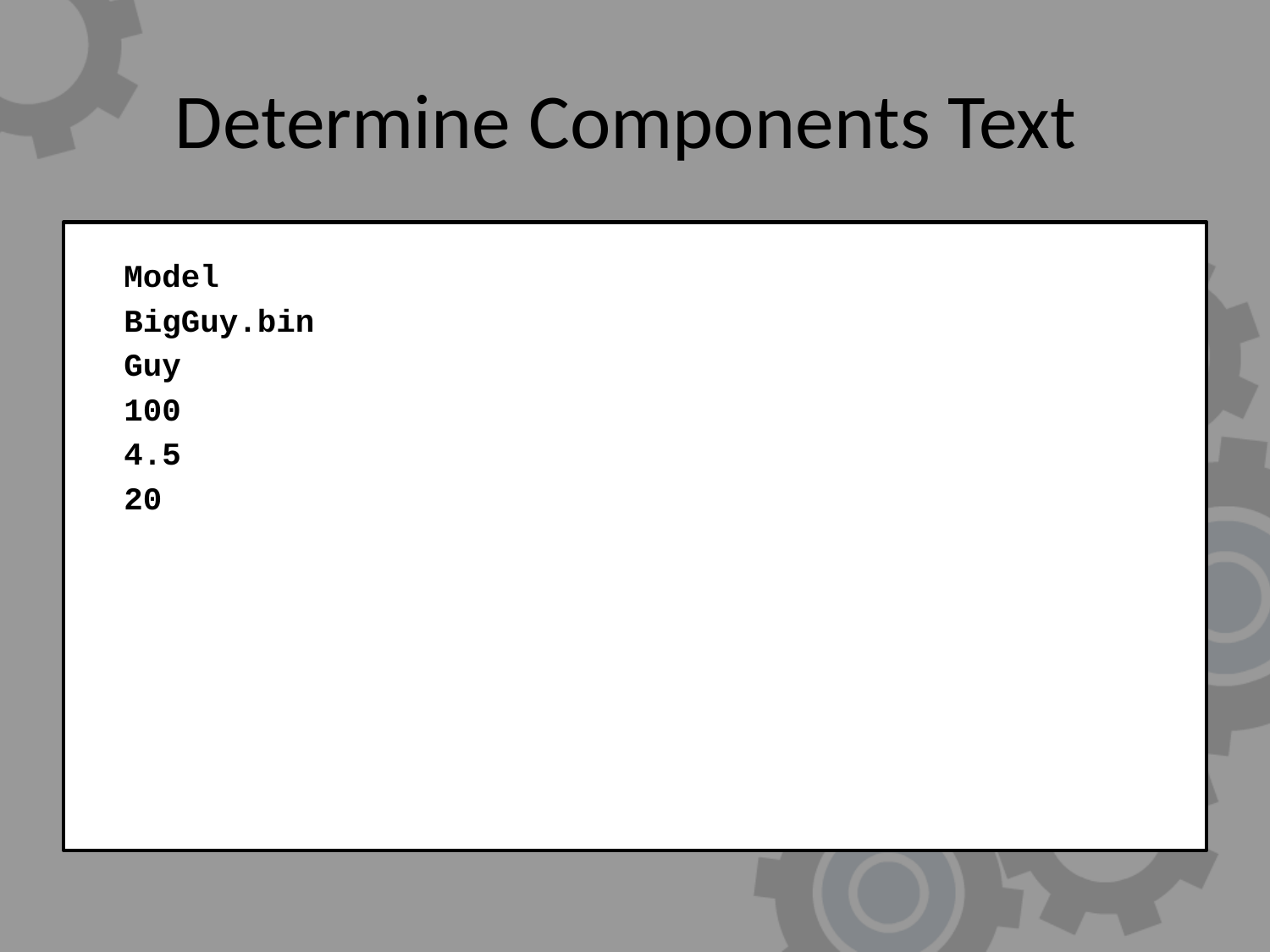

# Determine Components Text

	Model
	BigGuy.bin
	Guy
	100
	4.5
	20